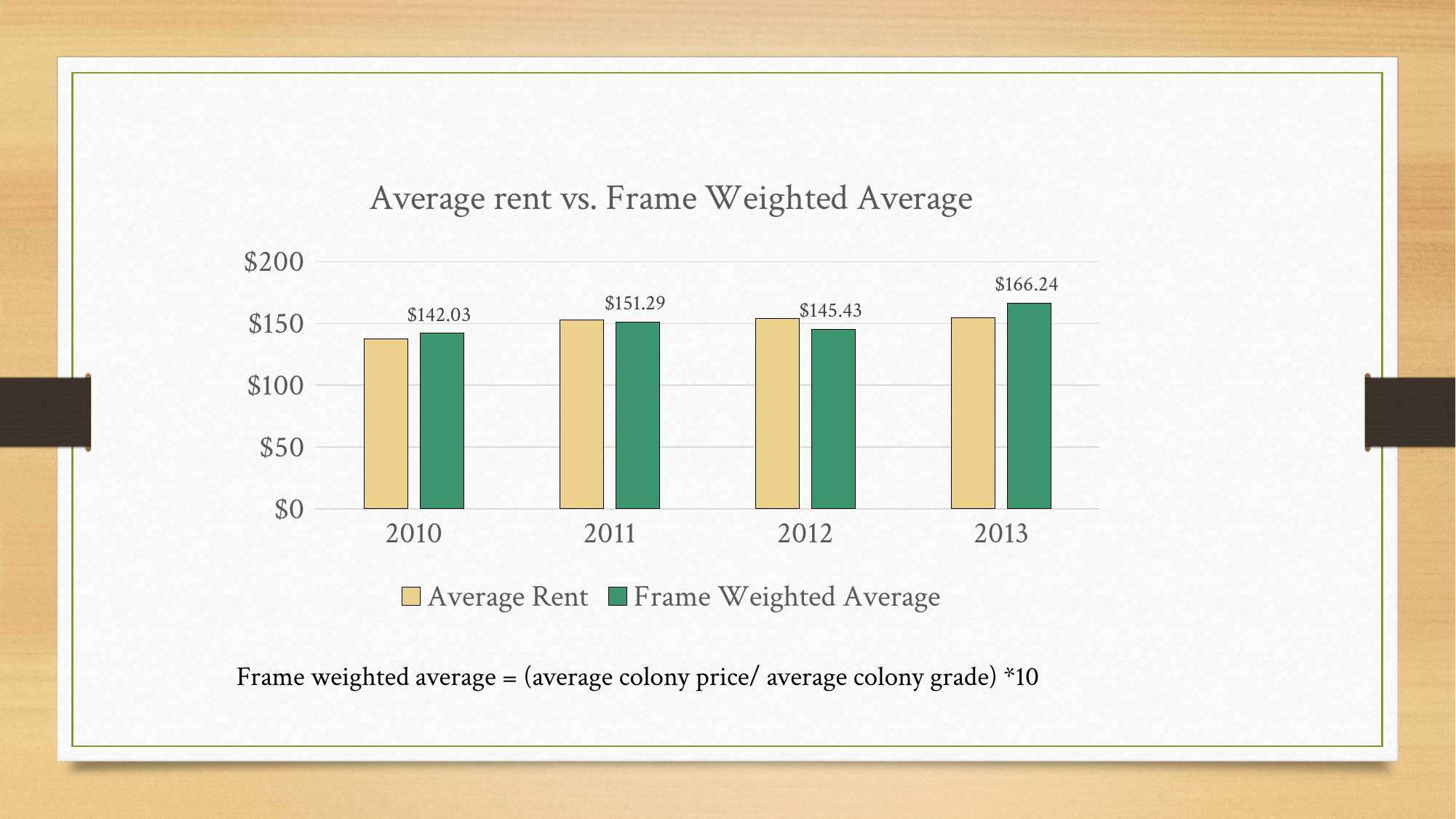

### Chart: Average rent vs. Frame Weighted Average

| Category | Average Rent | Frame Weighted Average |
|---|---|---|
| 2010 | 137.77 | 142.03092783505159 |
| 2011 | 152.8 | 151.2871287128713 |
| 2012 | 154.16 | 145.43396226415095 |
| 2013 | 154.6 | 166.23655913978493 |
Frame weighted average = (average colony price/ average colony grade) *10